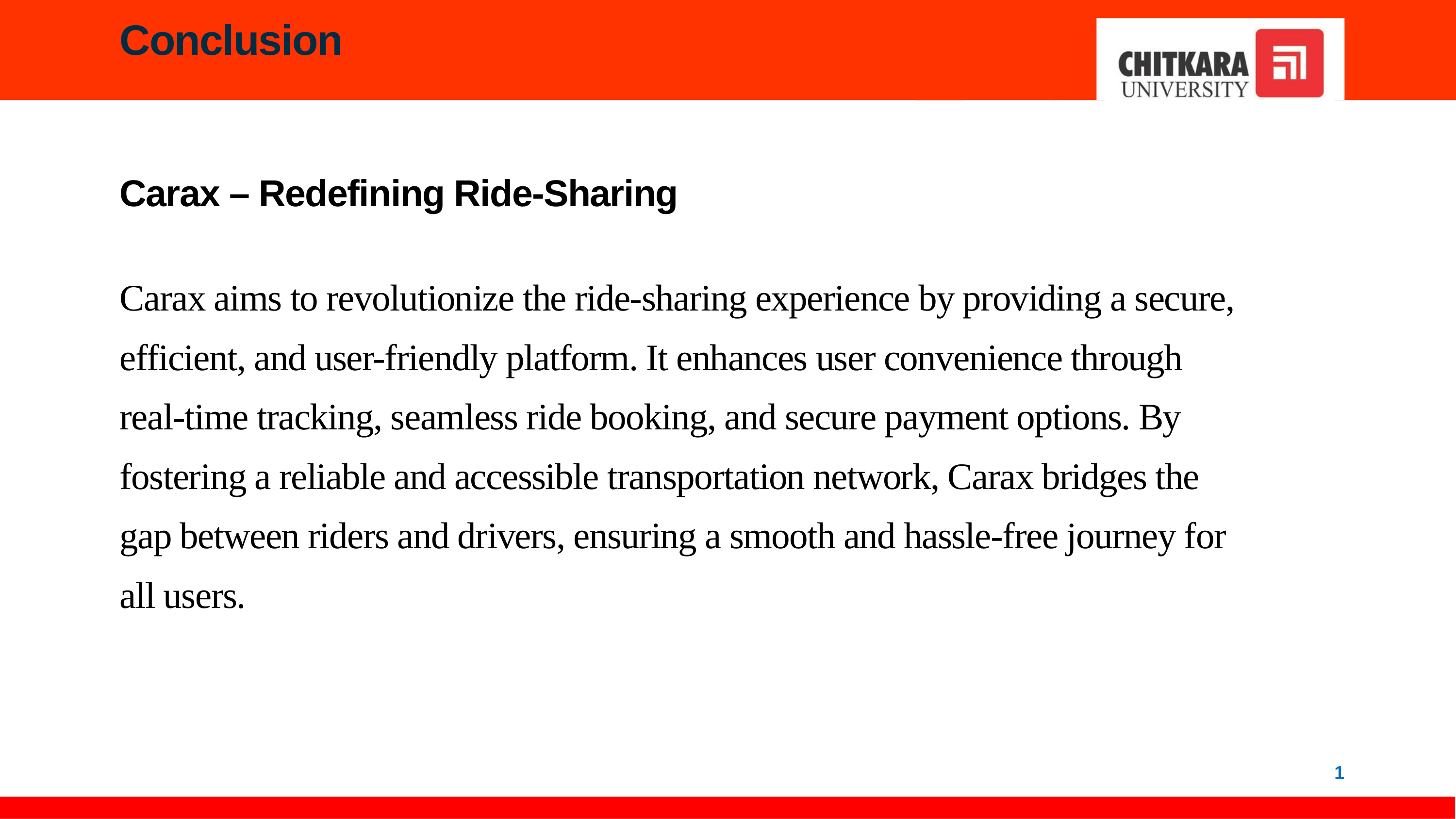

Conclusion

Carax – Redefining Ride-Sharing

Carax aims to revolutionize the ride-sharing experience by providing a secure, efficient, and user-friendly platform. It enhances user convenience through real-time tracking, seamless ride booking, and secure payment options. By fostering a reliable and accessible transportation network, Carax bridges the gap between riders and drivers, ensuring a smooth and hassle-free journey for all users.

1